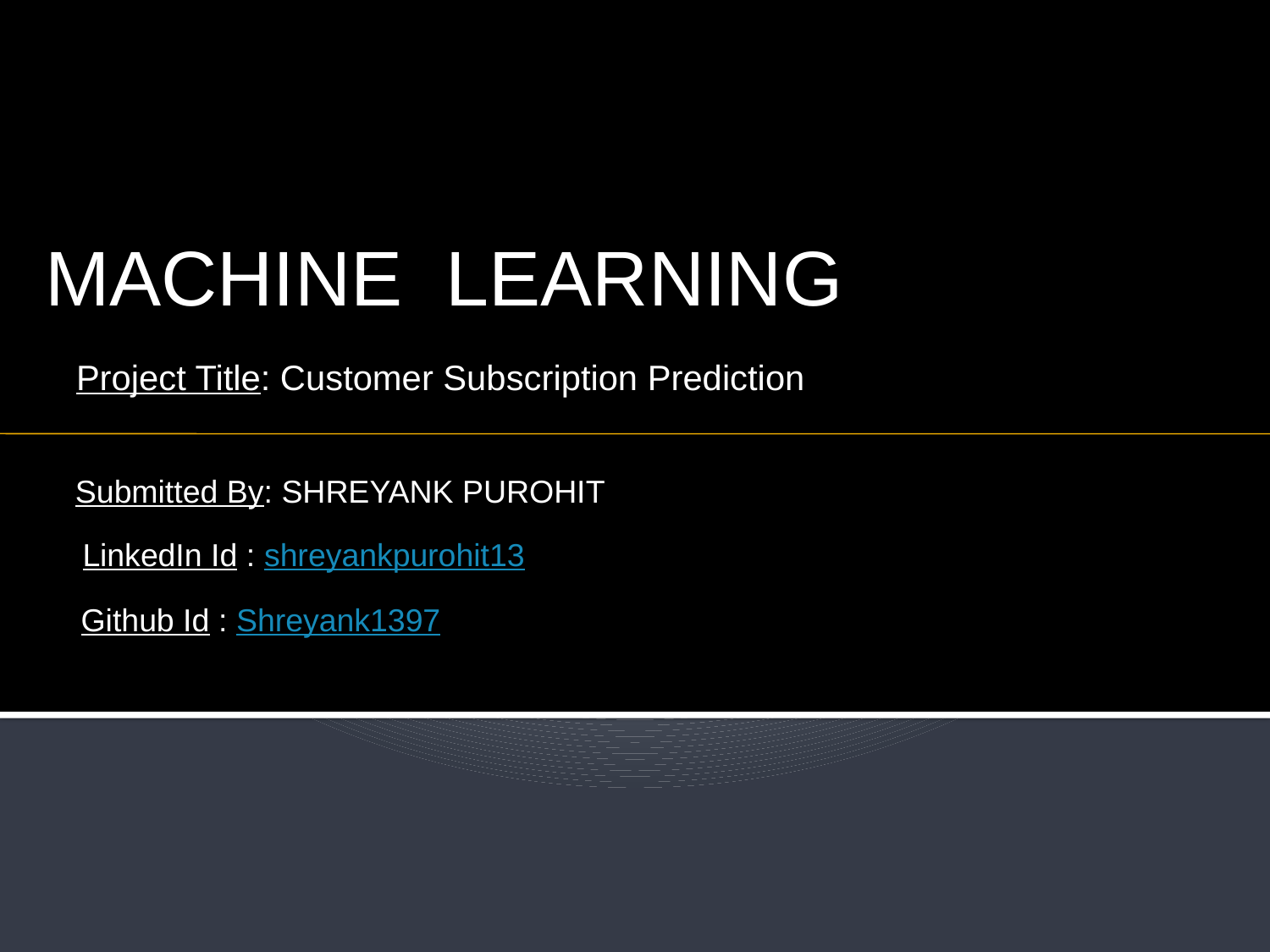

MACHINE  LEARNING
Project Title: Customer Subscription Prediction
Submitted By: SHREYANK PUROHIT
LinkedIn Id : shreyankpurohit13
Github Id : Shreyank1397